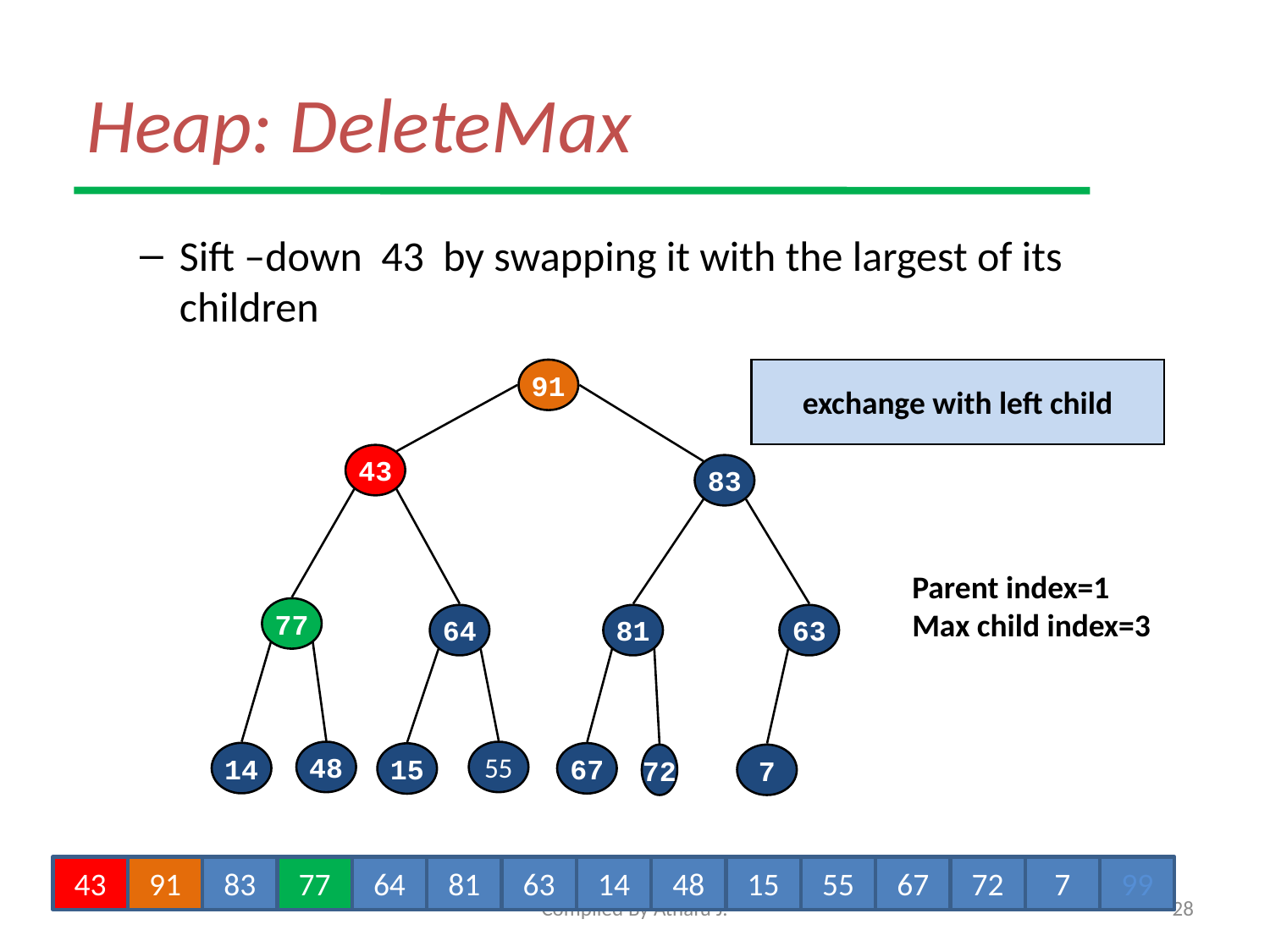

# Heap: DeleteMax
Sift –down  43  by swapping it with the largest of its children

91
43
83
77
64
63
48
55
14
67
15
72
7
81
exchange with left child
Parent index=1
Max child index=3
43
91
83
77
64
81
63
14
48
15
55
67
72
7
99
Compiled By Atnafu J.
28